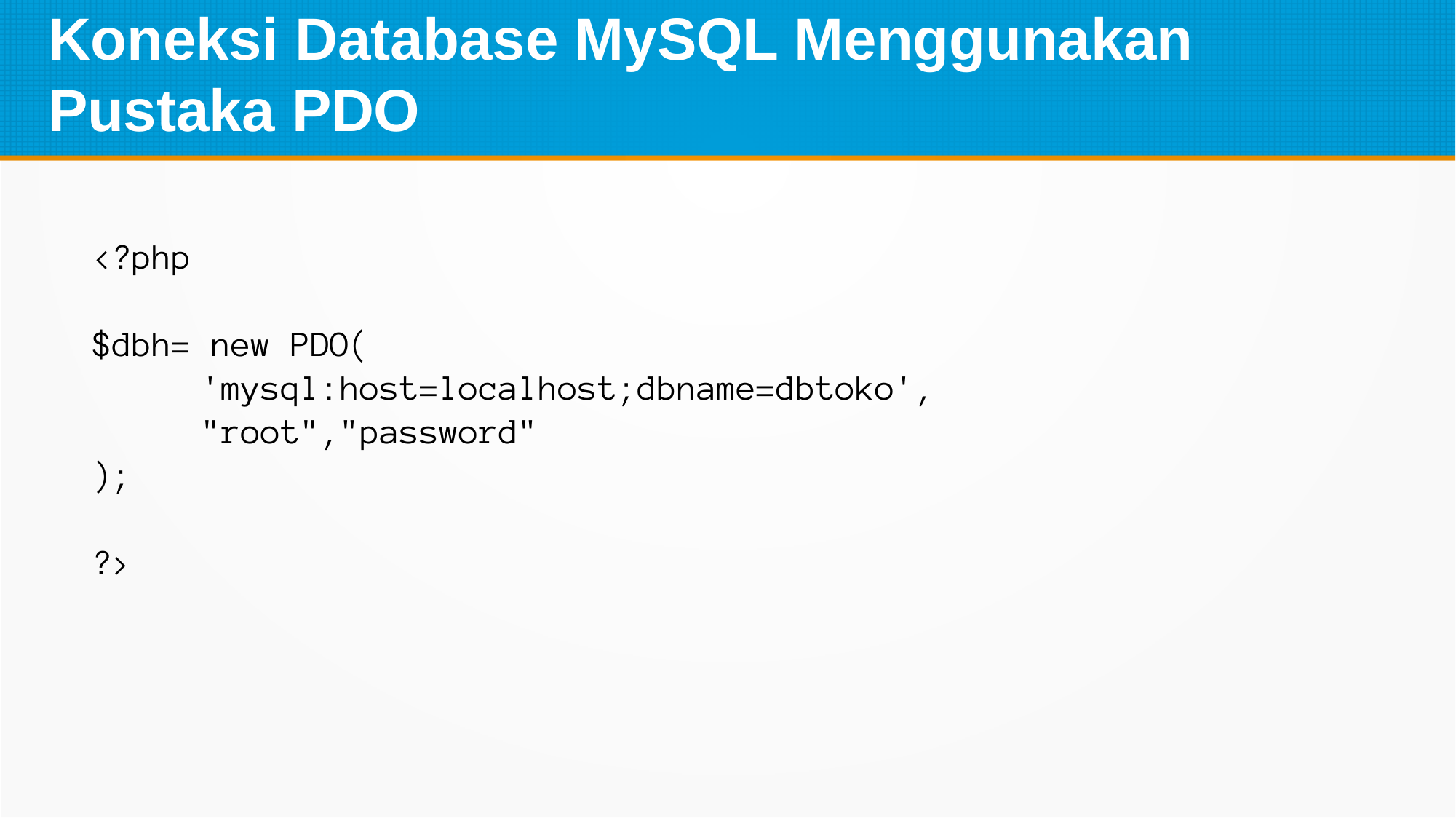

Koneksi Database MySQL Menggunakan
Pustaka PDO
<?php

$dbh= new PDO(
	'mysql:host=localhost;dbname=dbtoko',
	"root","password"
);

?>